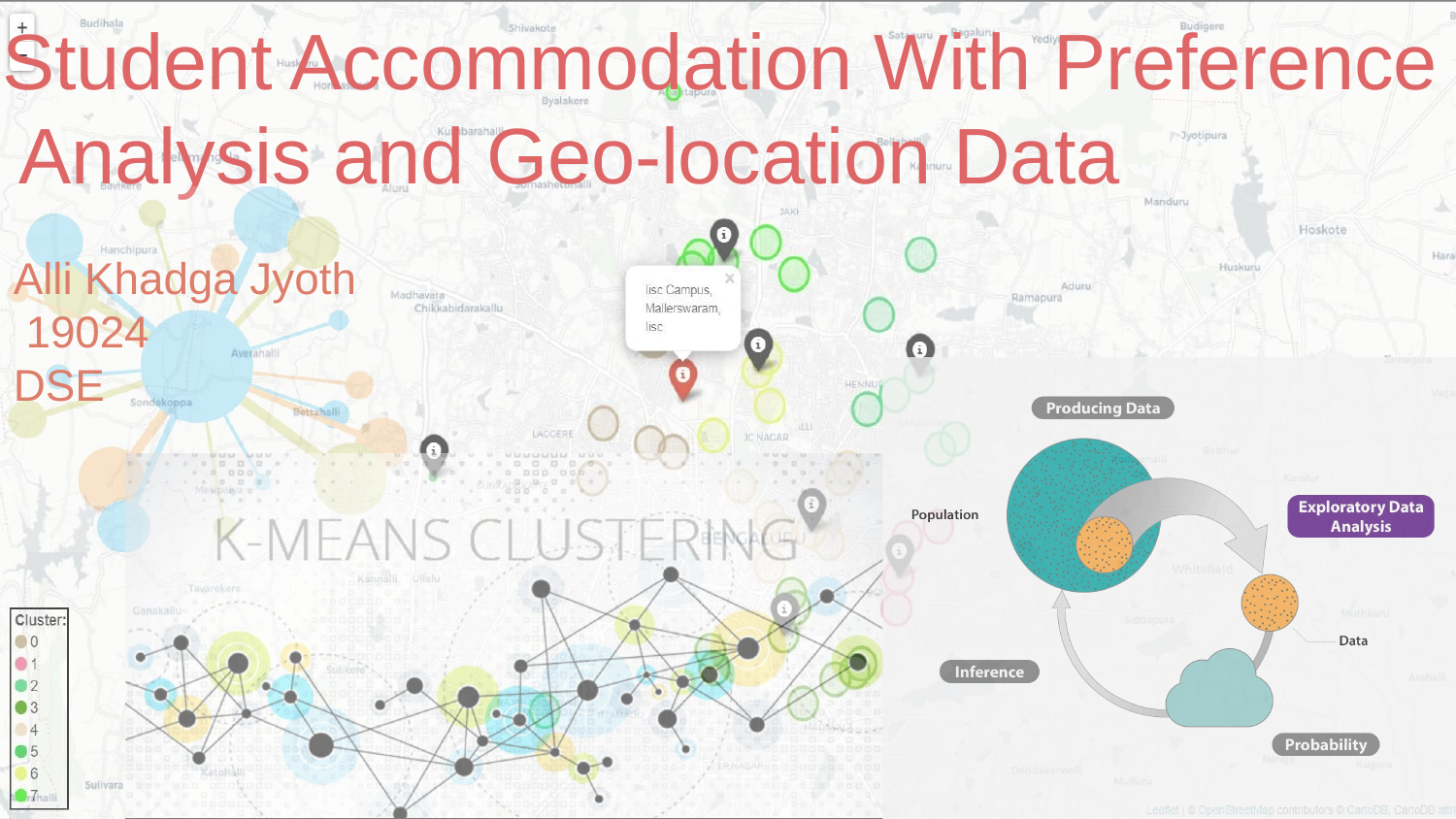

# Student Accommodation With Preference  Analysis and Geo-location Data

Alli Khadga Jyoth  19024
DSE